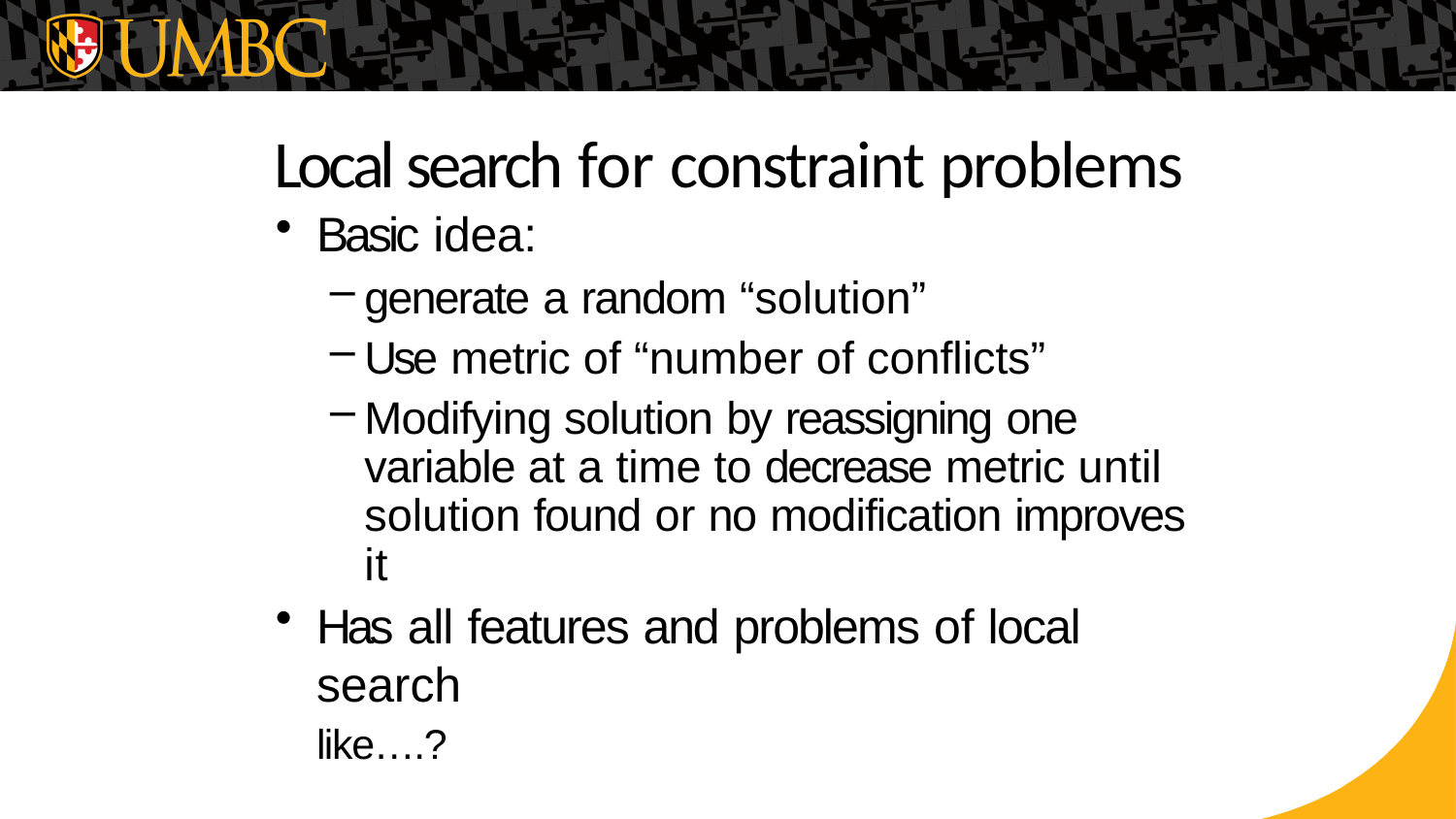

# Local search for constraint problems
Basic idea:
generate a random “solution”
Use metric of “number of conflicts”
Modifying solution by reassigning one variable at a time to decrease metric until solution found or no modification improves it
Has all features and problems of local search
like….?